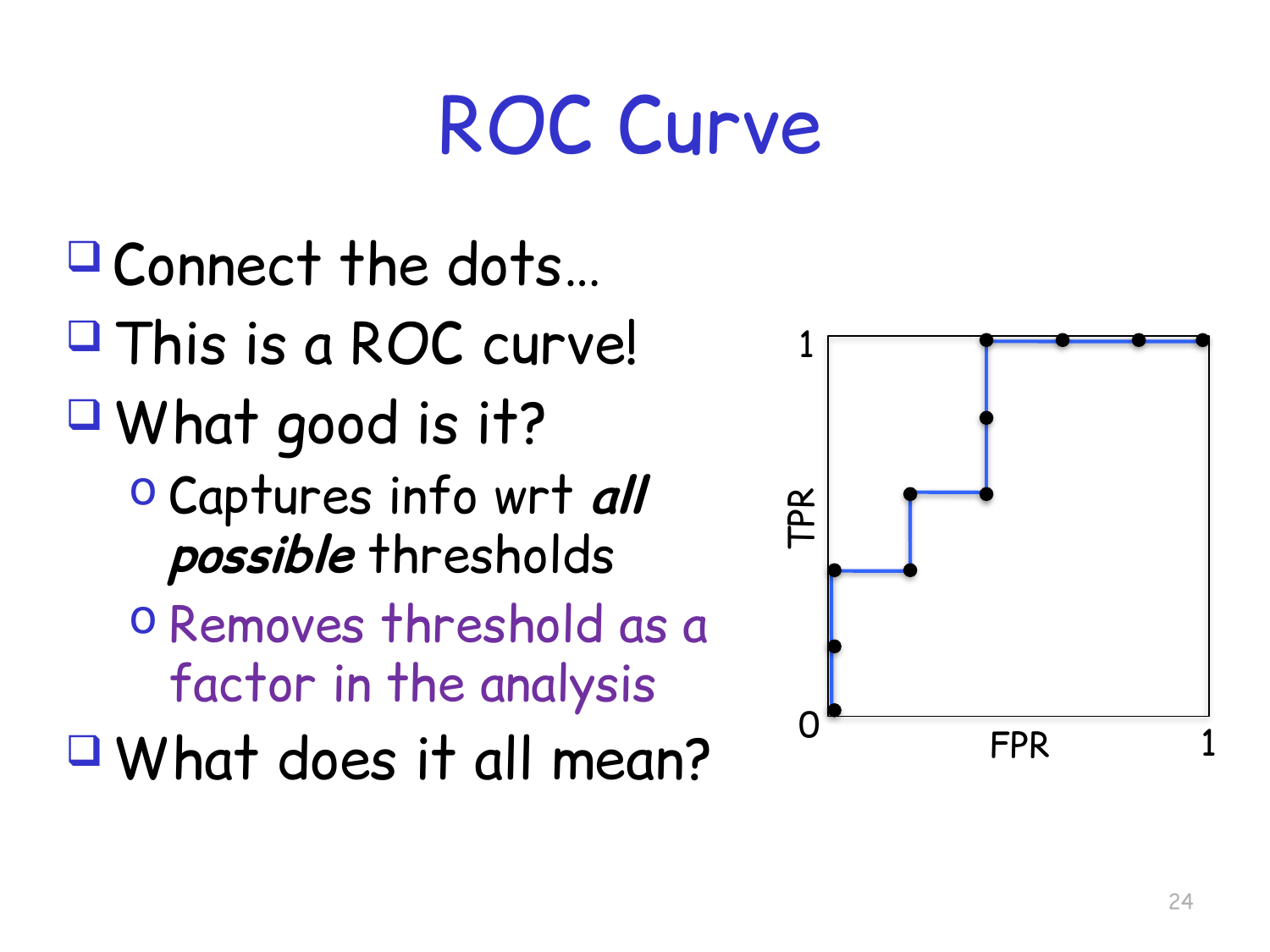

# ROC Curve
Connect the dots…
This is a ROC curve!
What good is it?
Captures info wrt all possible thresholds
Removes threshold as a factor in the analysis
What does it all mean?

1

TPR

0

1
FPR
24